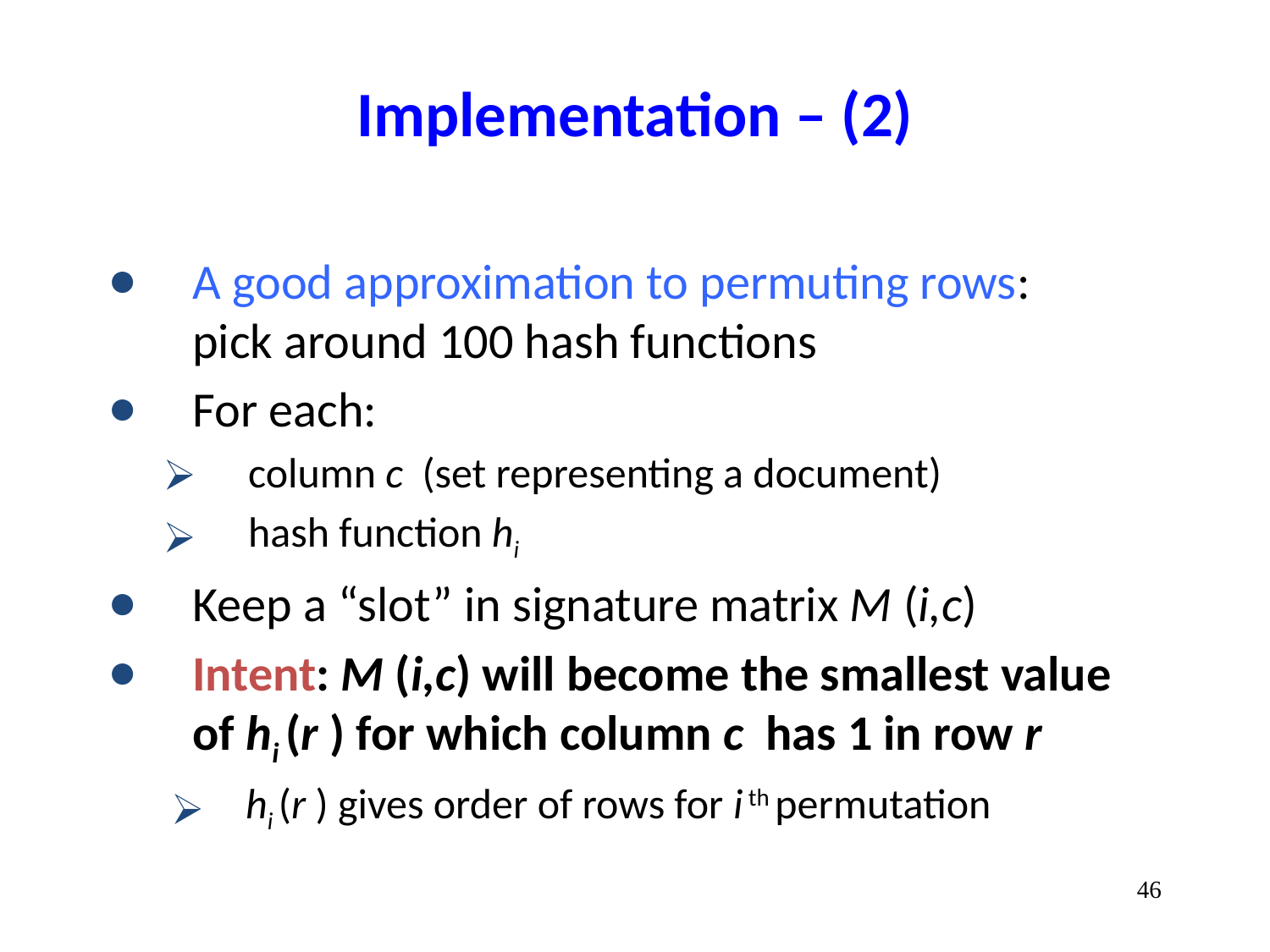

# Implementation – (2)
A good approximation to permuting rows:	pick around 100 hash functions
For each:
column c  (set representing a document)
hash function hi
Keep a “slot” in signature matrix M (i,c)
Intent: M (i,c) will become the smallest value of hi (r ) for which column c  has 1 in row r
hi (r ) gives order of rows for i th permutation
46